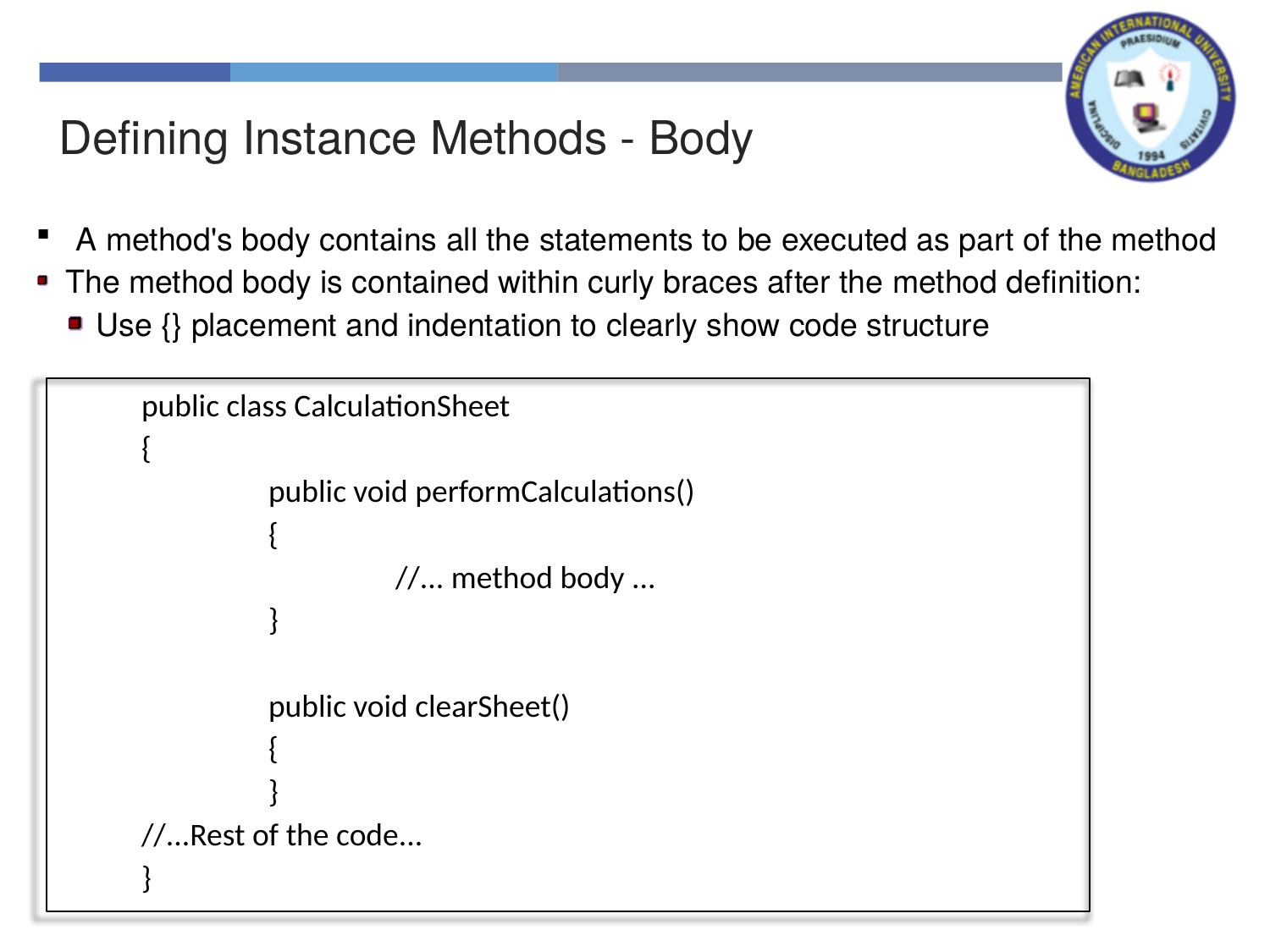

Defining Instance Methods - Body
A method's body contains all the statements to be executed as part of the method
The method body is contained within curly braces after the method definition:
Use {} placement and indentation to clearly show code structure

public class CalculationSheet
{
	public void performCalculations()
	{
		//... method body ...
	}

	public void clearSheet()
	{
	}
//...Rest of the code...
}